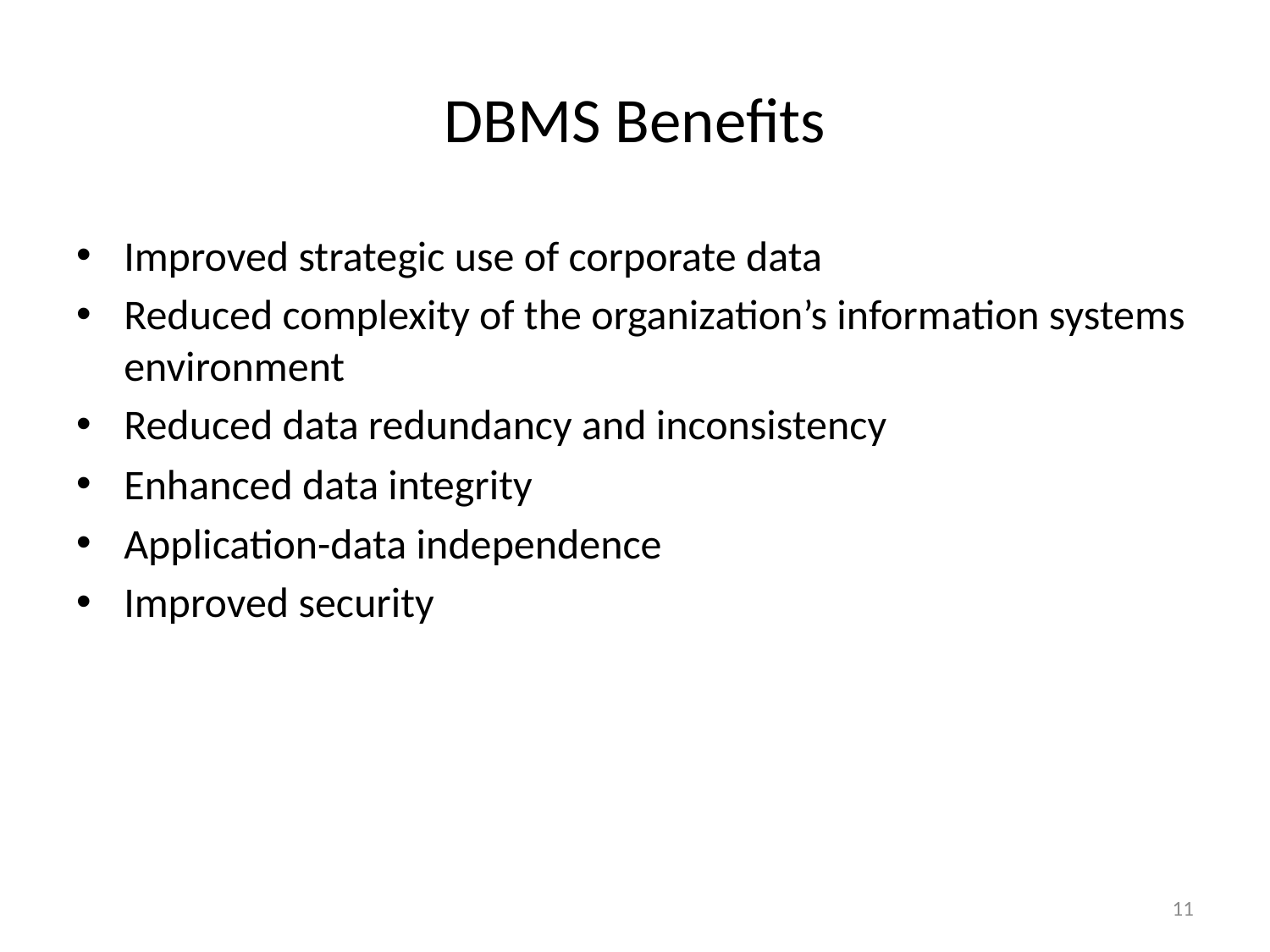

# DBMS Benefits
Improved strategic use of corporate data
Reduced complexity of the organization’s information systems environment
Reduced data redundancy and inconsistency
Enhanced data integrity
Application-data independence
Improved security
11